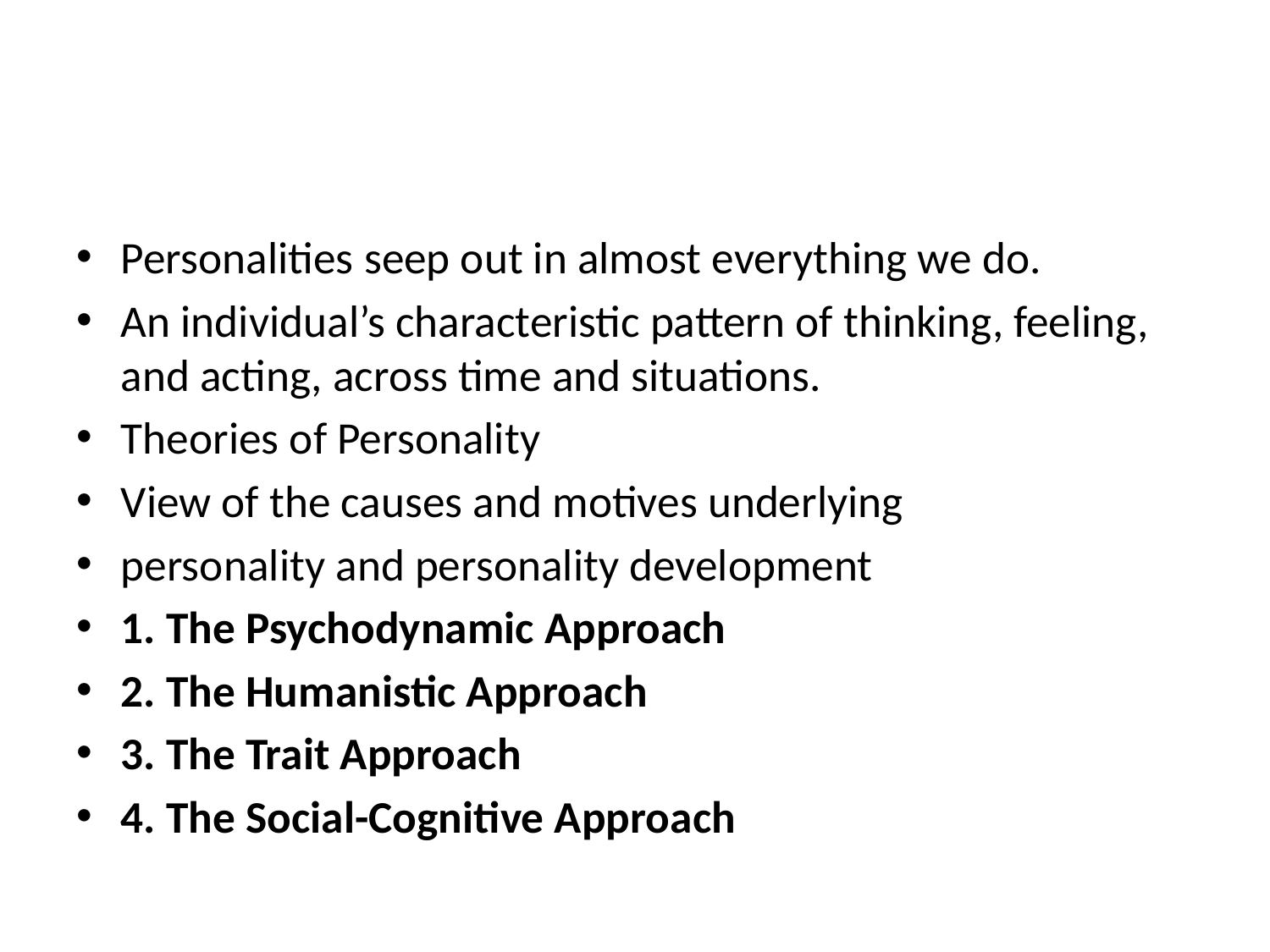

#
Personalities seep out in almost everything we do.
An individual’s characteristic pattern of thinking, feeling, and acting, across time and situations.
Theories of Personality
View of the causes and motives underlying
personality and personality development
1. The Psychodynamic Approach
2. The Humanistic Approach
3. The Trait Approach
4. The Social-Cognitive Approach